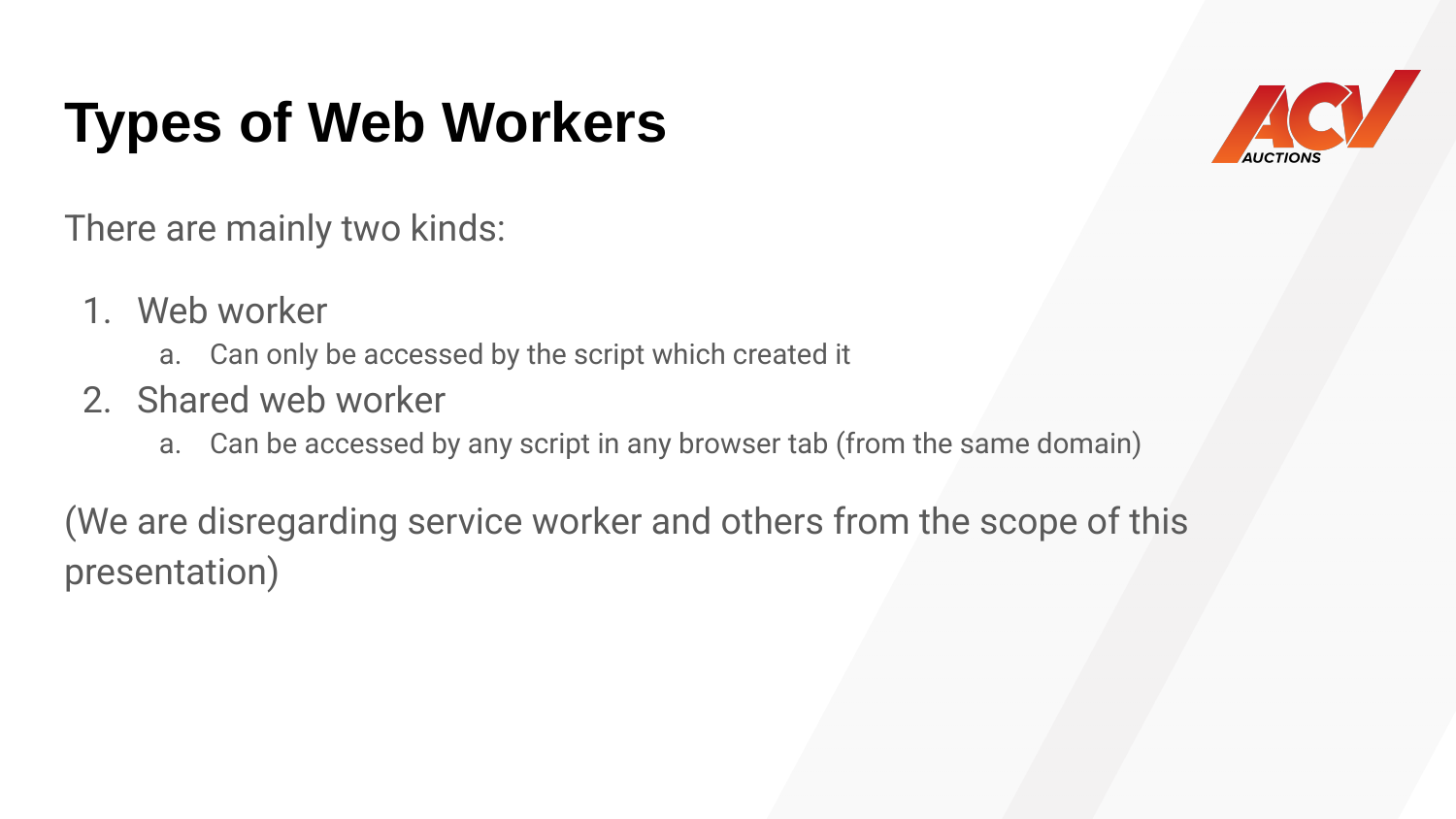

# Types of Web Workers
There are mainly two kinds:
Web worker
Can only be accessed by the script which created it
Shared web worker
Can be accessed by any script in any browser tab (from the same domain)
(We are disregarding service worker and others from the scope of this presentation)